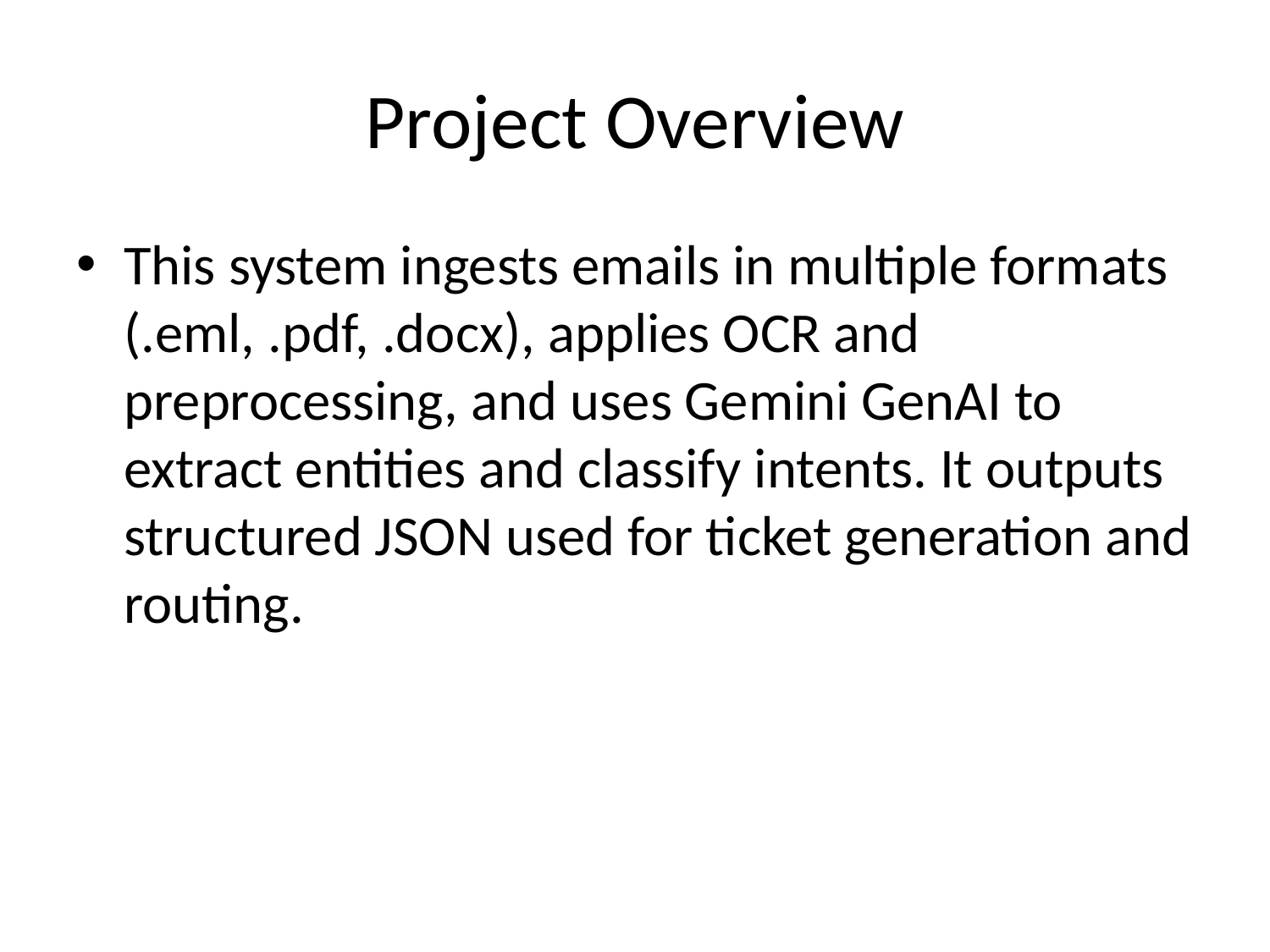

# Project Overview
This system ingests emails in multiple formats (.eml, .pdf, .docx), applies OCR and preprocessing, and uses Gemini GenAI to extract entities and classify intents. It outputs structured JSON used for ticket generation and routing.